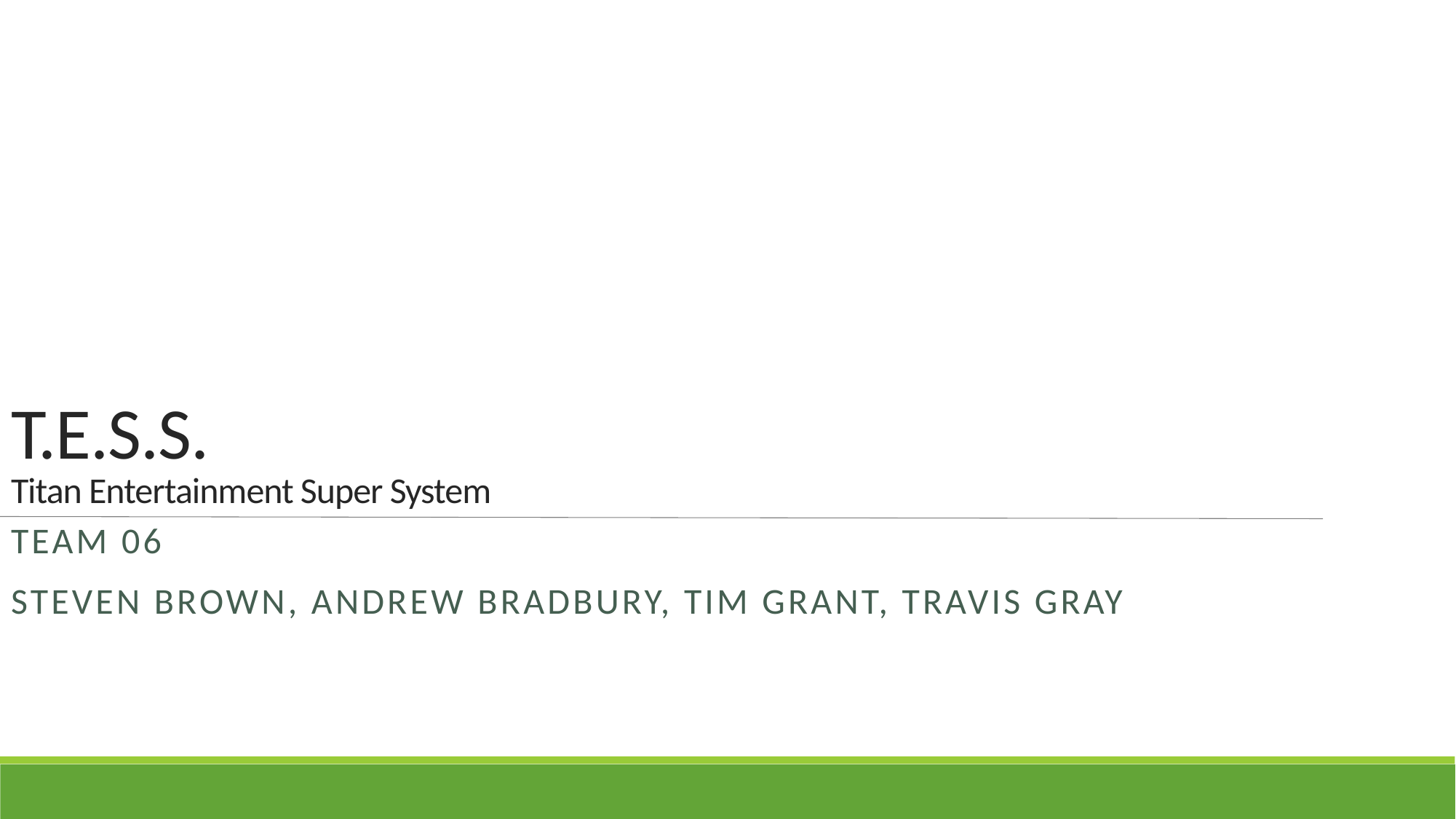

# T.E.S.S. Titan Entertainment Super System
Team 06
Steven brown, Andrew Bradbury, Tim grant, travis gray